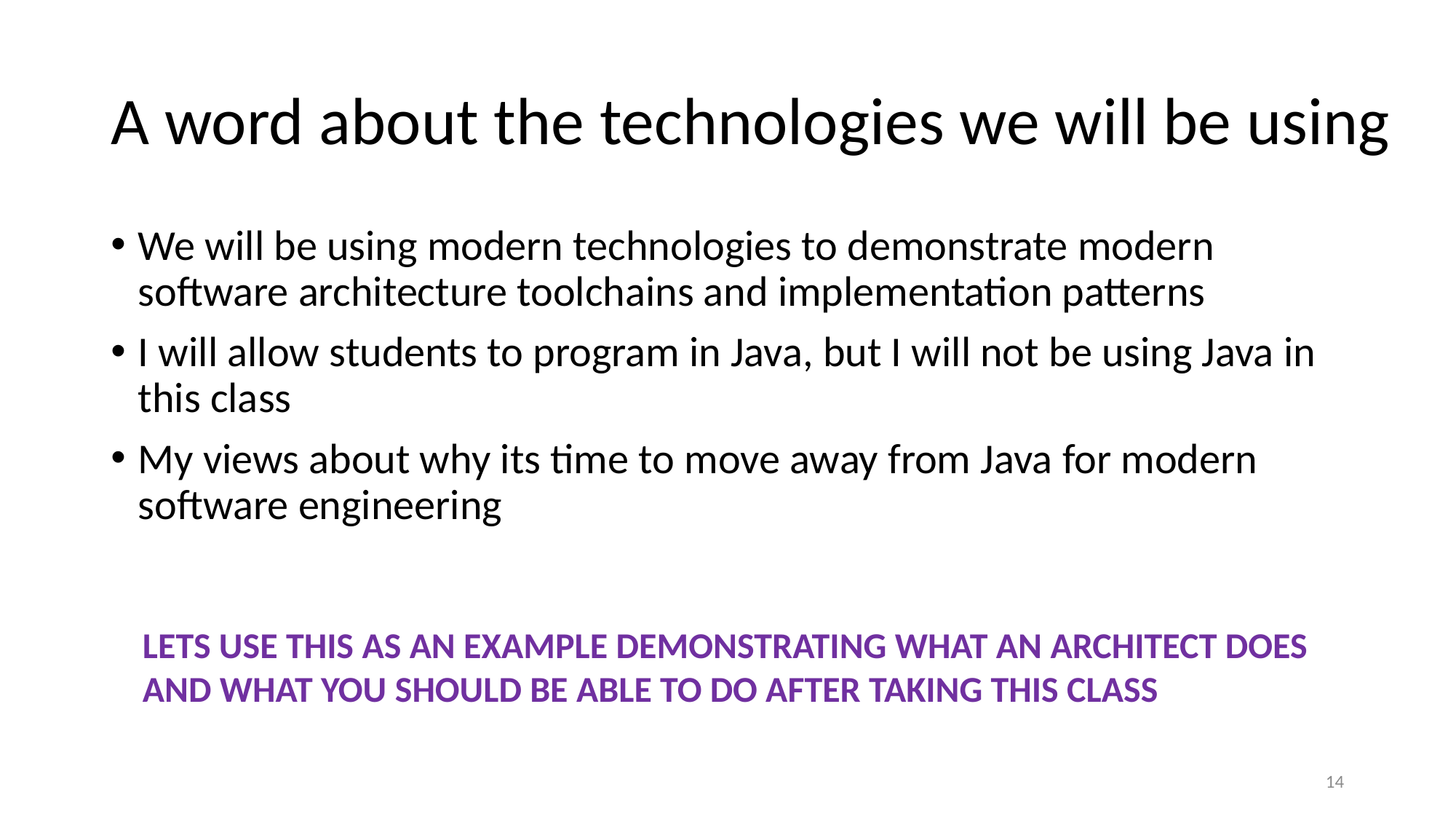

# A word about the technologies we will be using
We will be using modern technologies to demonstrate modern software architecture toolchains and implementation patterns
I will allow students to program in Java, but I will not be using Java in this class
My views about why its time to move away from Java for modern software engineering

LETS USE THIS AS AN EXAMPLE DEMONSTRATING WHAT AN ARCHITECT DOES AND WHAT YOU SHOULD BE ABLE TO DO AFTER TAKING THIS CLASS
14